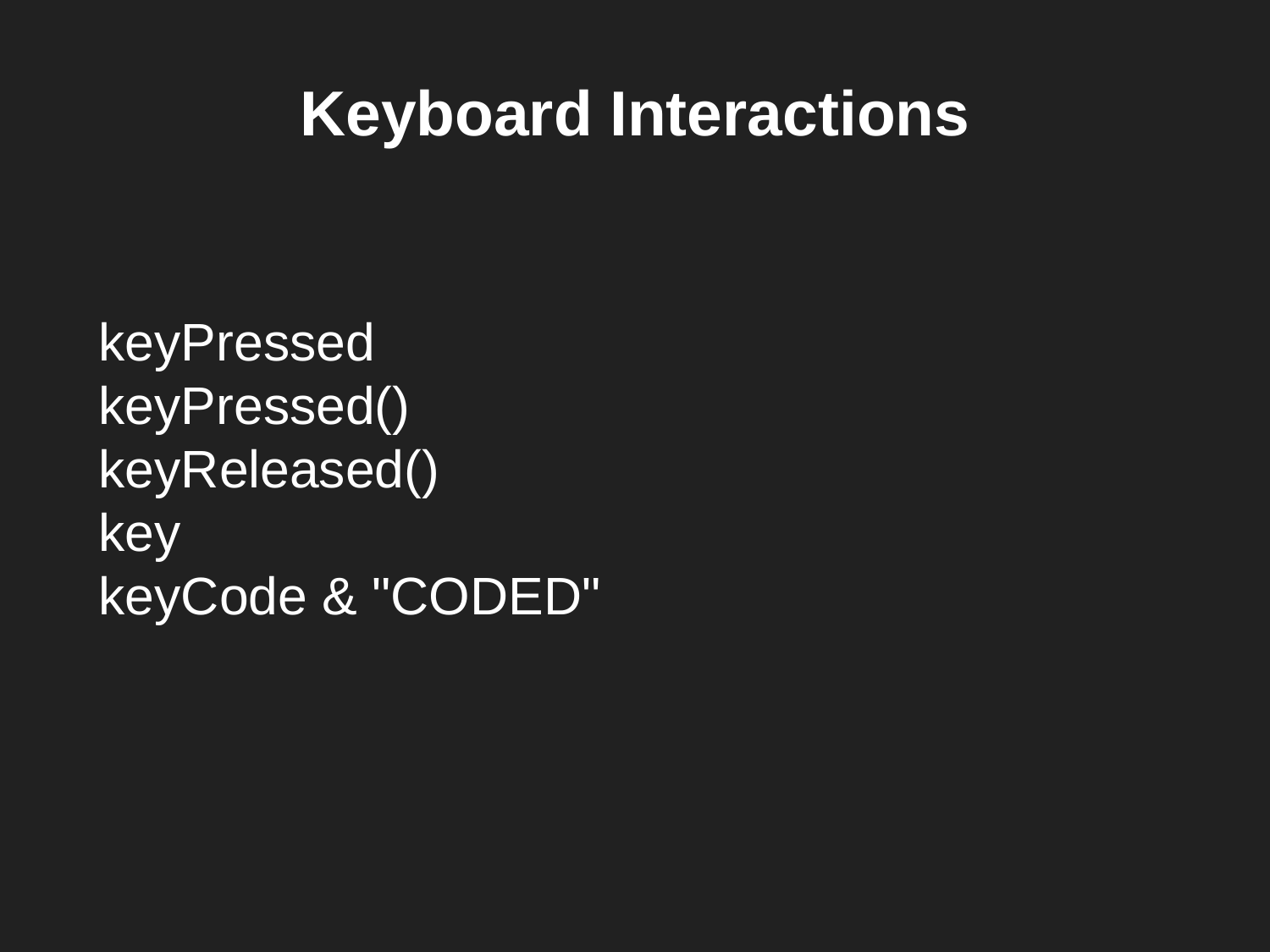

Keyboard Interactions
keyPressed
keyPressed()
keyReleased()
key
keyCode & "CODED"